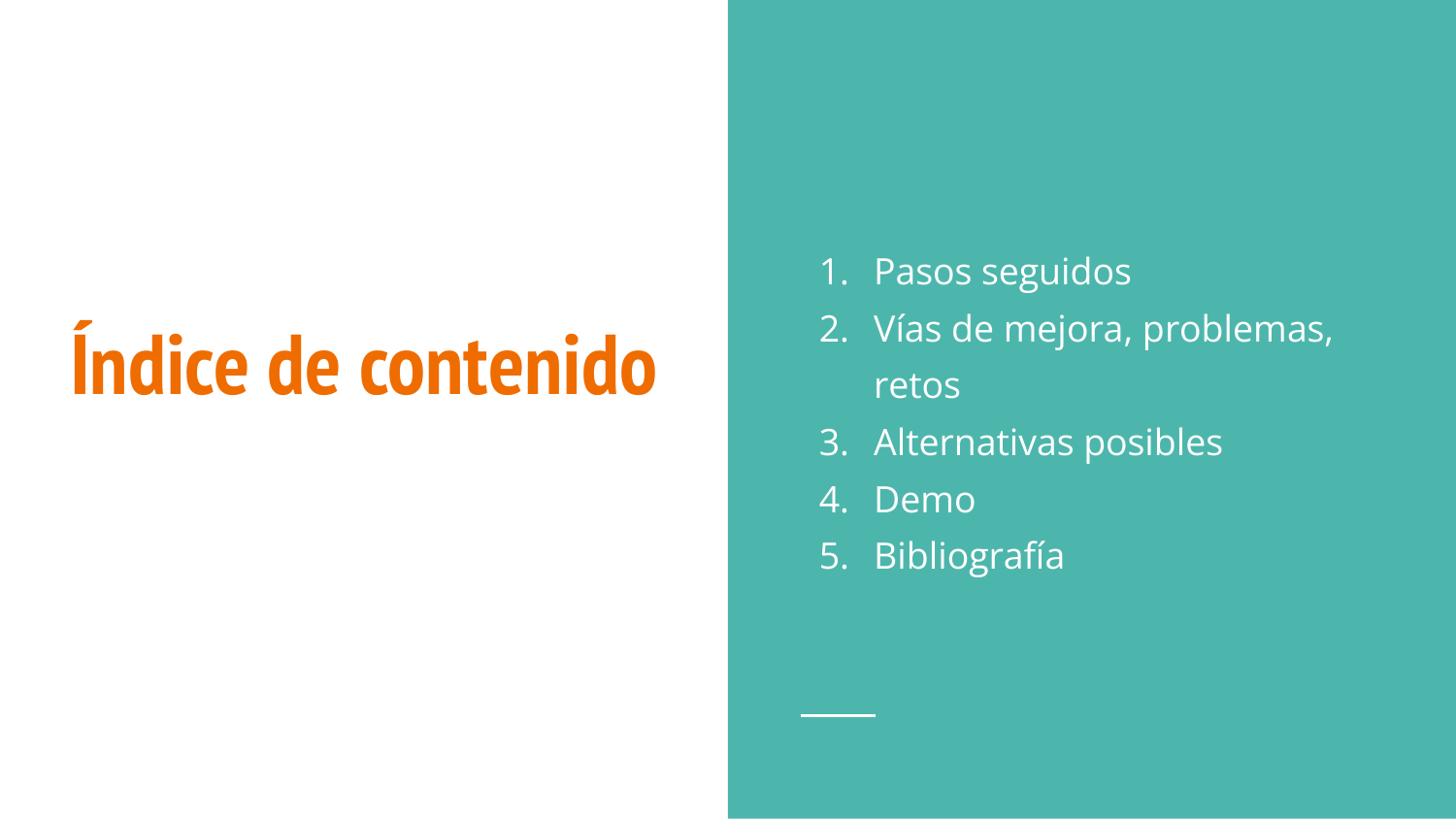

Pasos seguidos
Vías de mejora, problemas, retos
Alternativas posibles
Demo
Bibliografía
# Índice de contenido